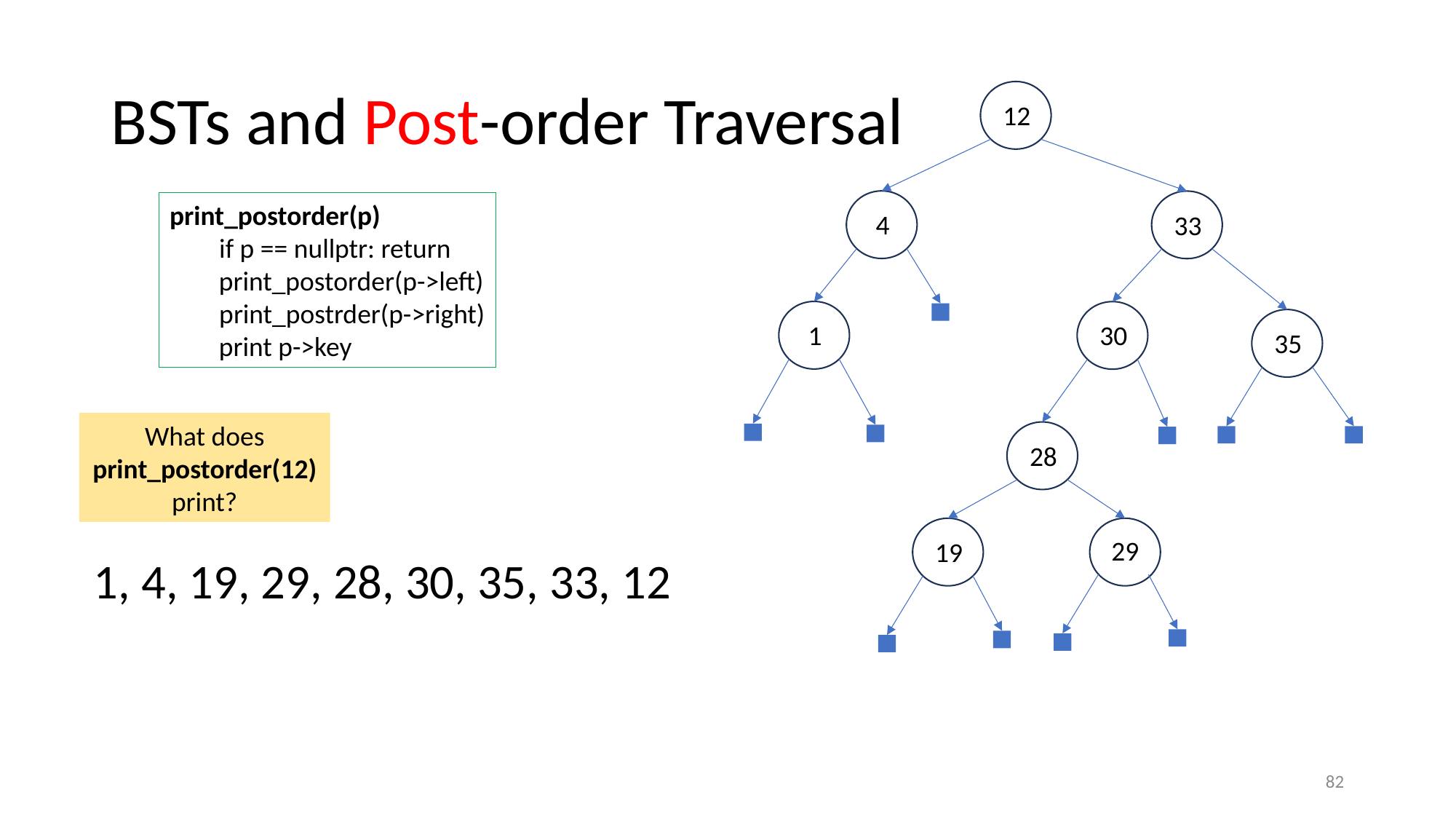

# BSTs and Post-order Traversal

12

print_postorder(p)
        if p == nullptr: return
        print_postorder(p->left)
        print_postrder(p->right)
        print p->key
4
33

1
30
35
What does print_postorder(12) print?

28

29
19
1, 4, 19, 29, 28, 30, 35, 33, 12

82